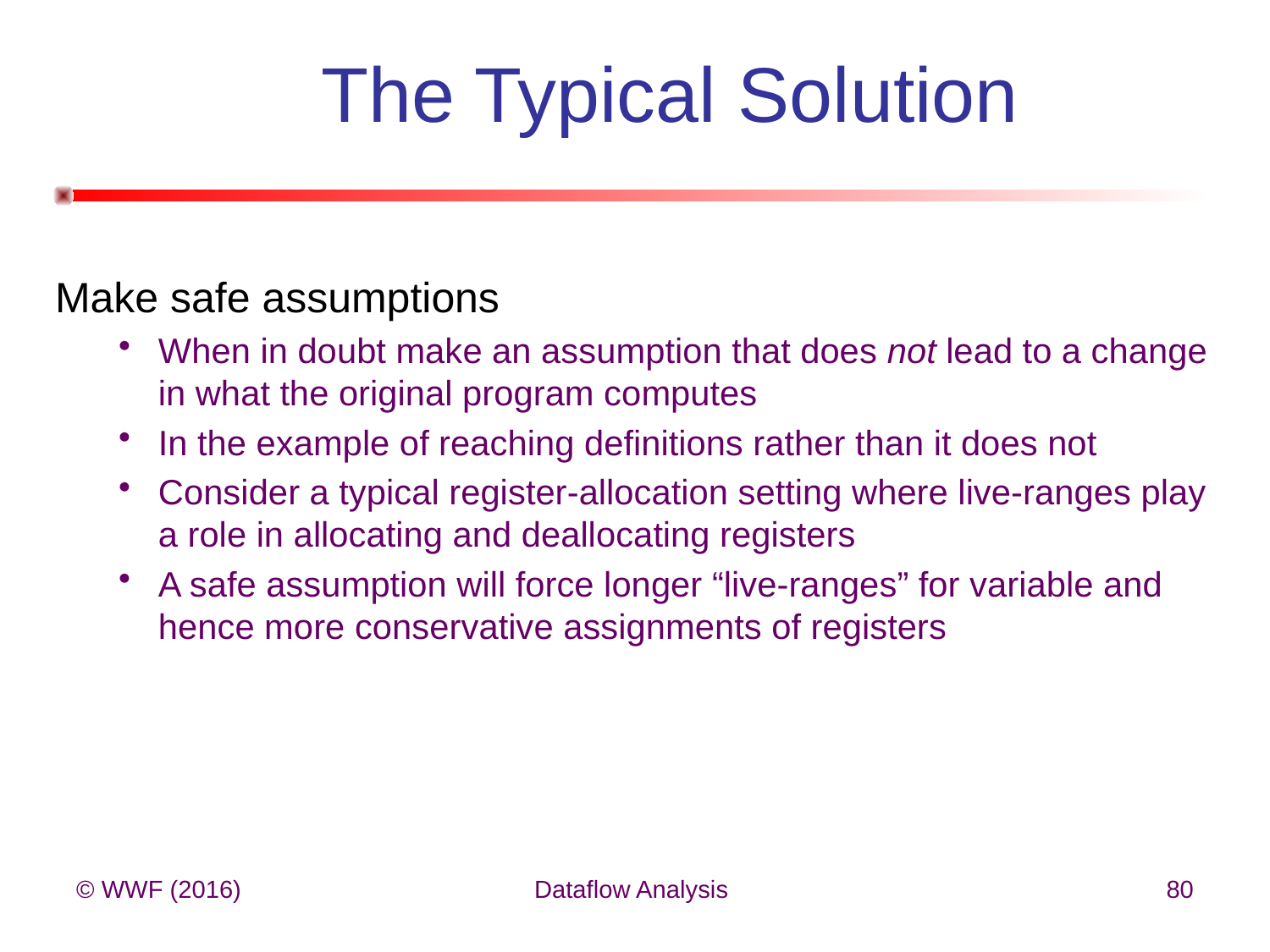

# The Typical Solution
Make safe assumptions
When in doubt make an assumption that does not lead to a change in what the original program computes
In the example of reaching definitions rather than it does not
Consider a typical register-allocation setting where live-ranges play a role in allocating and deallocating registers
A safe assumption will force longer “live-ranges” for variable and hence more conservative assignments of registers
© WWF (2016)
Dataflow Analysis
80